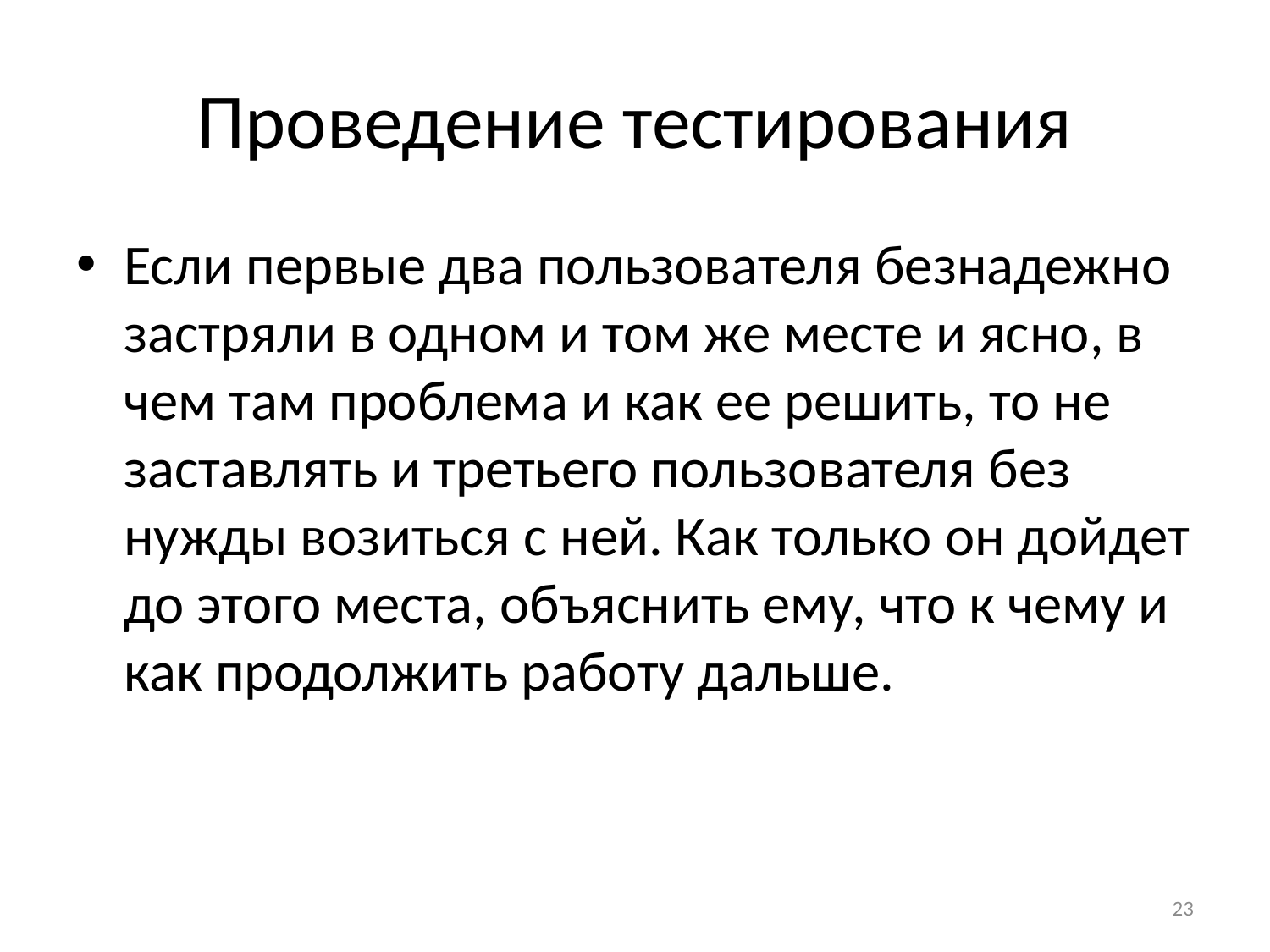

# Проведение тестирования
Если первые два пользователя безнадежно застряли в одном и том же месте и ясно, в чем там проблема и как ее решить, то не заставлять и третьего пользователя без нужды возиться с ней. Как только он дойдет до этого места, объяснить ему, что к чему и как продолжить работу дальше.
23